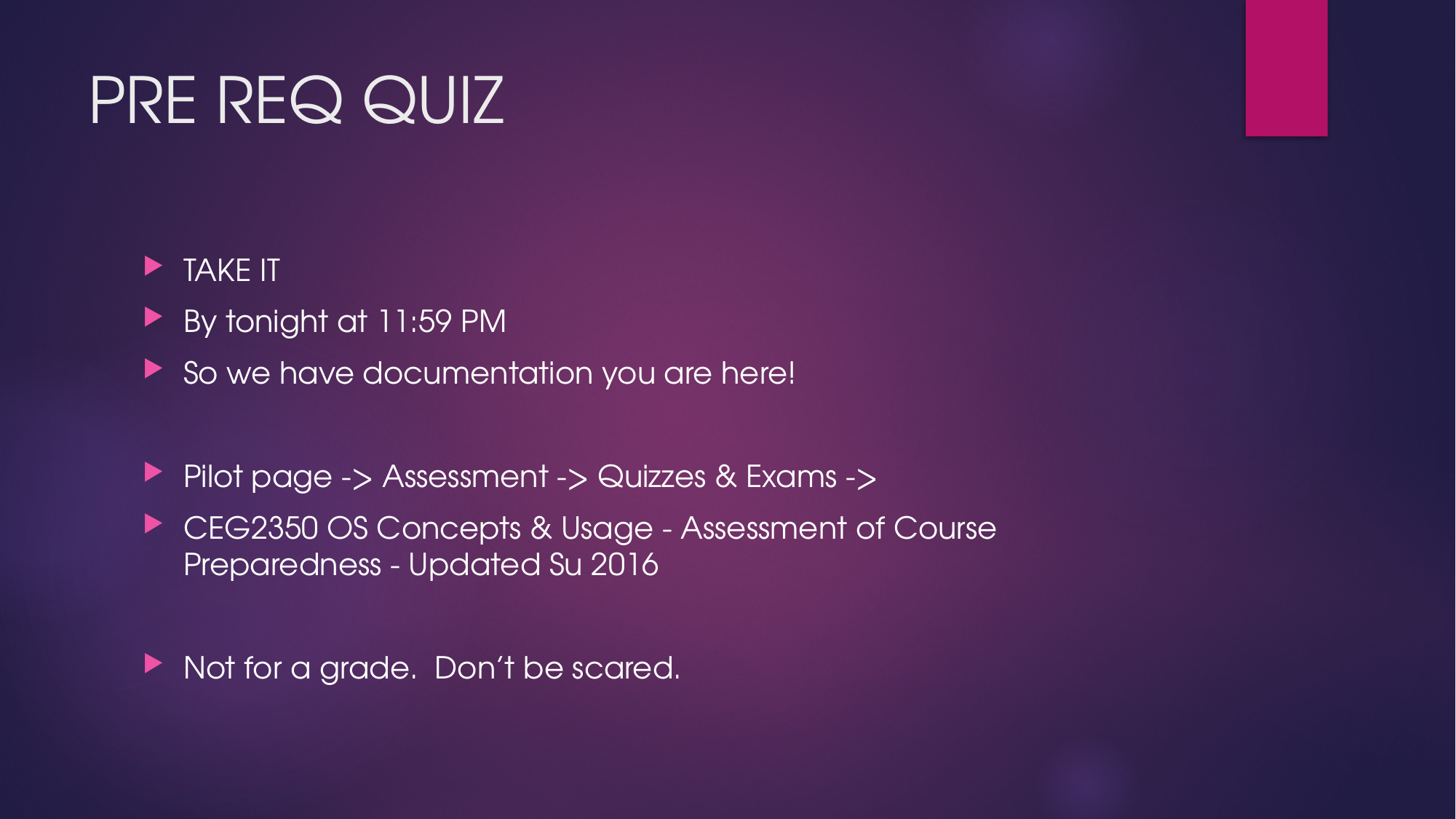

# PRE REQ QUIZ
TAKE IT
By tonight at 11:59 PM
So we have documentation you are here!

Pilot page -> Assessment -> Quizzes & Exams ->
CEG2350 OS Concepts & Usage - Assessment of Course Preparedness - Updated Su 2016

Not for a grade.  Don’t be scared.